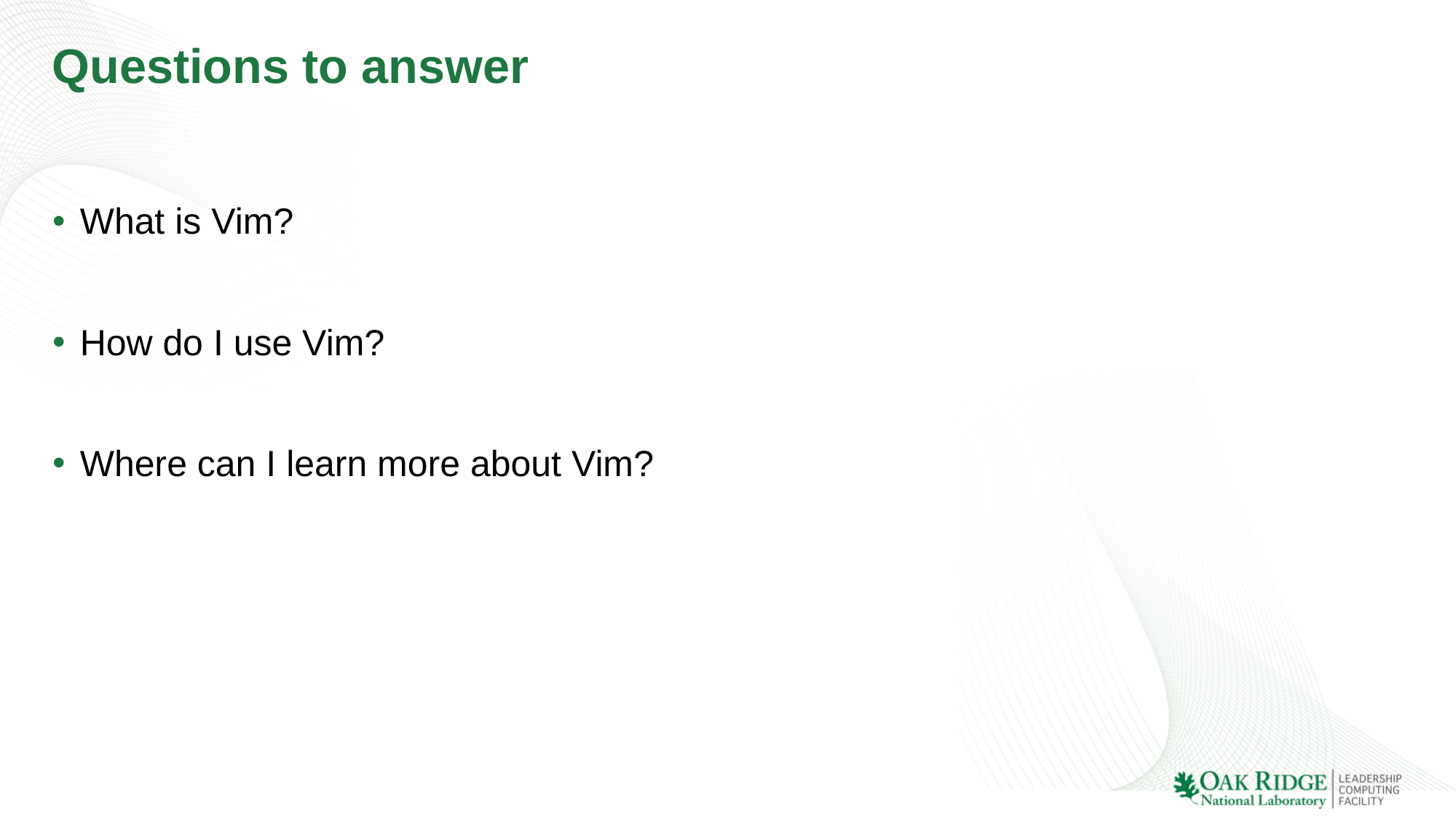

# Questions to answer
What is Vim?

How do I use Vim?

Where can I learn more about Vim?